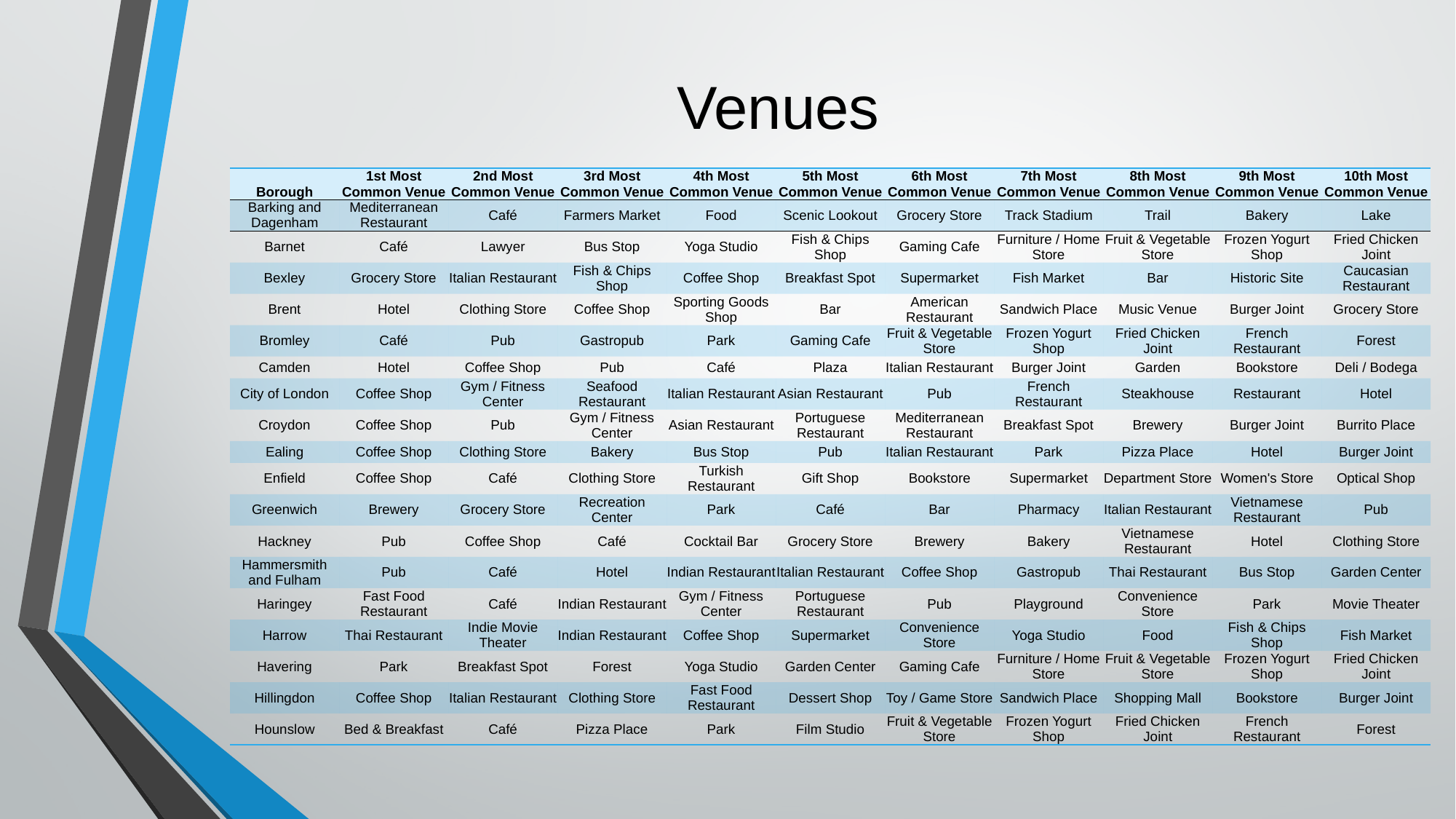

# Venues
| Borough | 1st Most Common Venue | 2nd Most Common Venue | 3rd Most Common Venue | 4th Most Common Venue | 5th Most Common Venue | 6th Most Common Venue | 7th Most Common Venue | 8th Most Common Venue | 9th Most Common Venue | 10th Most Common Venue |
| --- | --- | --- | --- | --- | --- | --- | --- | --- | --- | --- |
| Barking and Dagenham | Mediterranean Restaurant | Café | Farmers Market | Food | Scenic Lookout | Grocery Store | Track Stadium | Trail | Bakery | Lake |
| Barnet | Café | Lawyer | Bus Stop | Yoga Studio | Fish & Chips Shop | Gaming Cafe | Furniture / Home Store | Fruit & Vegetable Store | Frozen Yogurt Shop | Fried Chicken Joint |
| Bexley | Grocery Store | Italian Restaurant | Fish & Chips Shop | Coffee Shop | Breakfast Spot | Supermarket | Fish Market | Bar | Historic Site | Caucasian Restaurant |
| Brent | Hotel | Clothing Store | Coffee Shop | Sporting Goods Shop | Bar | American Restaurant | Sandwich Place | Music Venue | Burger Joint | Grocery Store |
| Bromley | Café | Pub | Gastropub | Park | Gaming Cafe | Fruit & Vegetable Store | Frozen Yogurt Shop | Fried Chicken Joint | French Restaurant | Forest |
| Camden | Hotel | Coffee Shop | Pub | Café | Plaza | Italian Restaurant | Burger Joint | Garden | Bookstore | Deli / Bodega |
| City of London | Coffee Shop | Gym / Fitness Center | Seafood Restaurant | Italian Restaurant | Asian Restaurant | Pub | French Restaurant | Steakhouse | Restaurant | Hotel |
| Croydon | Coffee Shop | Pub | Gym / Fitness Center | Asian Restaurant | Portuguese Restaurant | Mediterranean Restaurant | Breakfast Spot | Brewery | Burger Joint | Burrito Place |
| Ealing | Coffee Shop | Clothing Store | Bakery | Bus Stop | Pub | Italian Restaurant | Park | Pizza Place | Hotel | Burger Joint |
| Enfield | Coffee Shop | Café | Clothing Store | Turkish Restaurant | Gift Shop | Bookstore | Supermarket | Department Store | Women's Store | Optical Shop |
| Greenwich | Brewery | Grocery Store | Recreation Center | Park | Café | Bar | Pharmacy | Italian Restaurant | Vietnamese Restaurant | Pub |
| Hackney | Pub | Coffee Shop | Café | Cocktail Bar | Grocery Store | Brewery | Bakery | Vietnamese Restaurant | Hotel | Clothing Store |
| Hammersmith and Fulham | Pub | Café | Hotel | Indian Restaurant | Italian Restaurant | Coffee Shop | Gastropub | Thai Restaurant | Bus Stop | Garden Center |
| Haringey | Fast Food Restaurant | Café | Indian Restaurant | Gym / Fitness Center | Portuguese Restaurant | Pub | Playground | Convenience Store | Park | Movie Theater |
| Harrow | Thai Restaurant | Indie Movie Theater | Indian Restaurant | Coffee Shop | Supermarket | Convenience Store | Yoga Studio | Food | Fish & Chips Shop | Fish Market |
| Havering | Park | Breakfast Spot | Forest | Yoga Studio | Garden Center | Gaming Cafe | Furniture / Home Store | Fruit & Vegetable Store | Frozen Yogurt Shop | Fried Chicken Joint |
| Hillingdon | Coffee Shop | Italian Restaurant | Clothing Store | Fast Food Restaurant | Dessert Shop | Toy / Game Store | Sandwich Place | Shopping Mall | Bookstore | Burger Joint |
| Hounslow | Bed & Breakfast | Café | Pizza Place | Park | Film Studio | Fruit & Vegetable Store | Frozen Yogurt Shop | Fried Chicken Joint | French Restaurant | Forest |